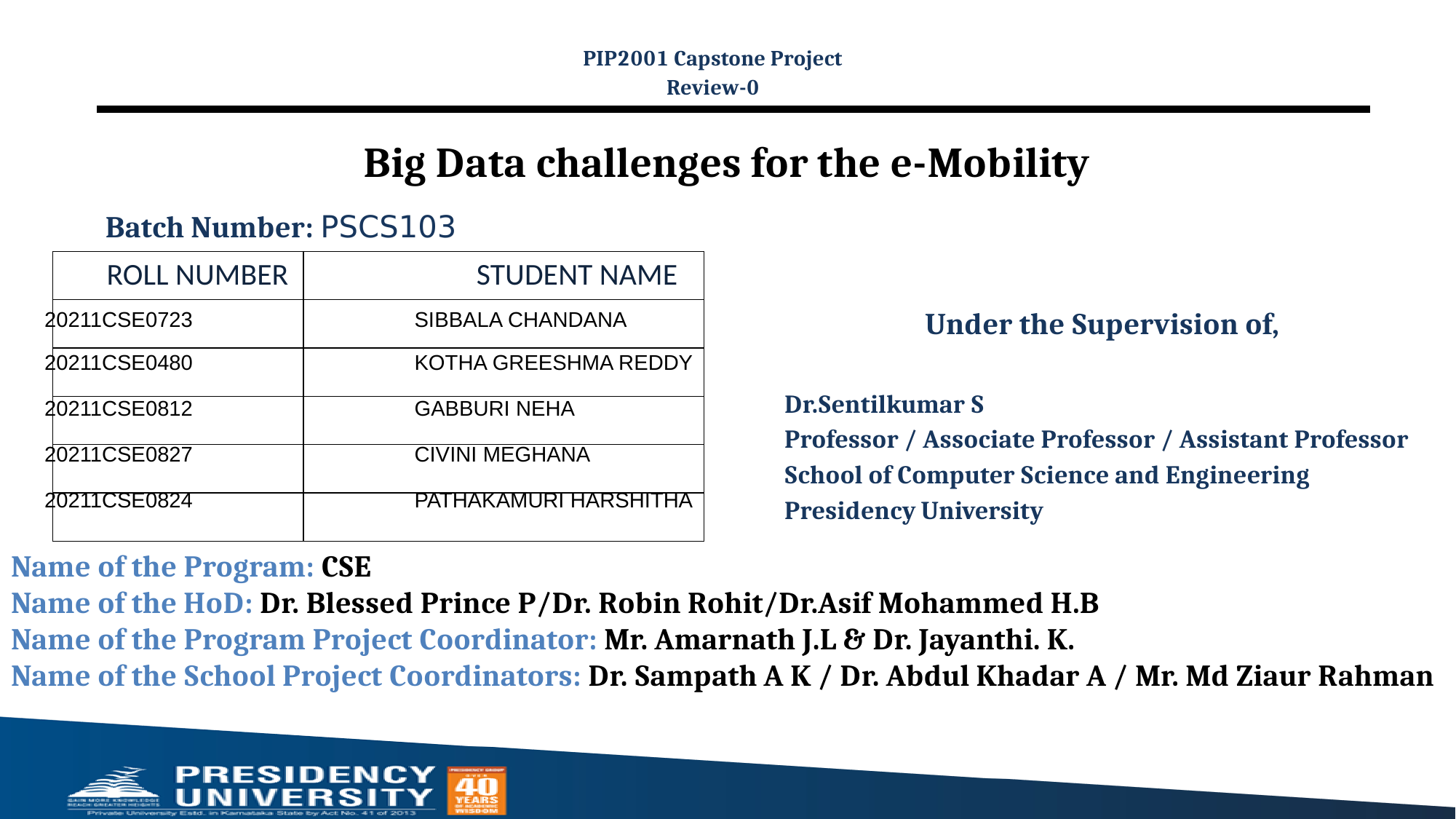

PIP2001 Capstone Project
Review-0
# Big Data challenges for the e-Mobility
Batch Number: PSCS103

|  |  |
| --- | --- |
|  |  |
|  |  |
|  |  |
|  |  |
|  |  |
| ROLL NUMBER | STUDENT NAME |
| --- | --- |
| 20211CSE0723 | SIBBALA CHANDANA |
| 20211CSE0480 | KOTHA GREESHMA REDDY |
| 20211CSE0812 | GABBURI NEHA |
| 20211CSE0827 | CIVINI MEGHANA |
| 20211CSE0824 | PATHAKAMURI HARSHITHA |
Under the Supervision of,

Dr.Sentilkumar S
Professor / Associate Professor / Assistant Professor
School of Computer Science and Engineering
Presidency University

Name of the Program: CSE
Name of the HoD: Dr. Blessed Prince P/Dr. Robin Rohit/Dr.Asif Mohammed H.B
Name of the Program Project Coordinator: Mr. Amarnath J.L & Dr. Jayanthi. K.
Name of the School Project Coordinators: Dr. Sampath A K / Dr. Abdul Khadar A / Mr. Md Ziaur Rahman